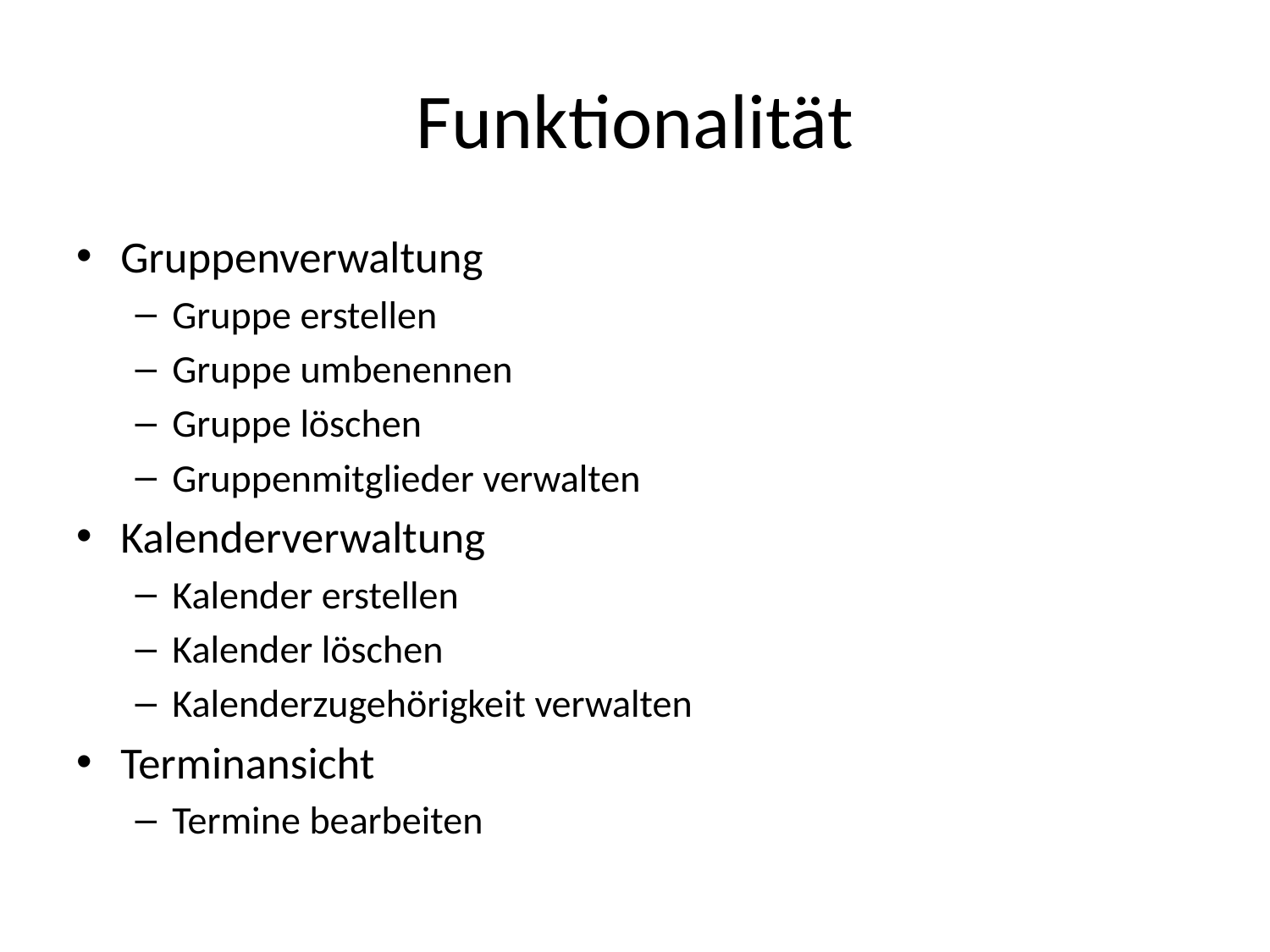

# Funktionalität
Gruppenverwaltung
Gruppe erstellen
Gruppe umbenennen
Gruppe löschen
Gruppenmitglieder verwalten
Kalenderverwaltung
Kalender erstellen
Kalender löschen
Kalenderzugehörigkeit verwalten
Terminansicht
Termine bearbeiten